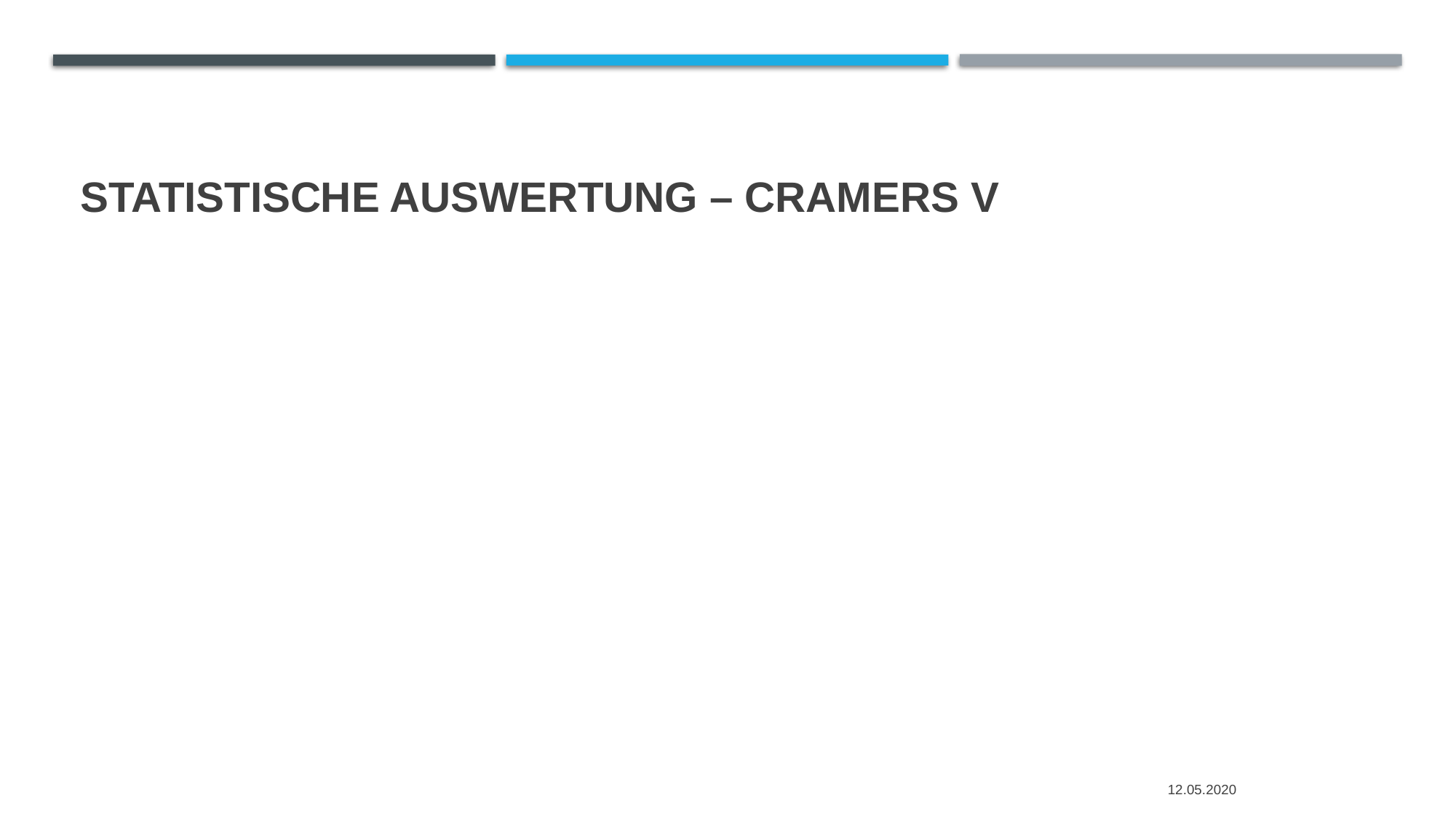

# STATISTISCHE AUSWERTUNG – CRAMERS V

12.05.2020